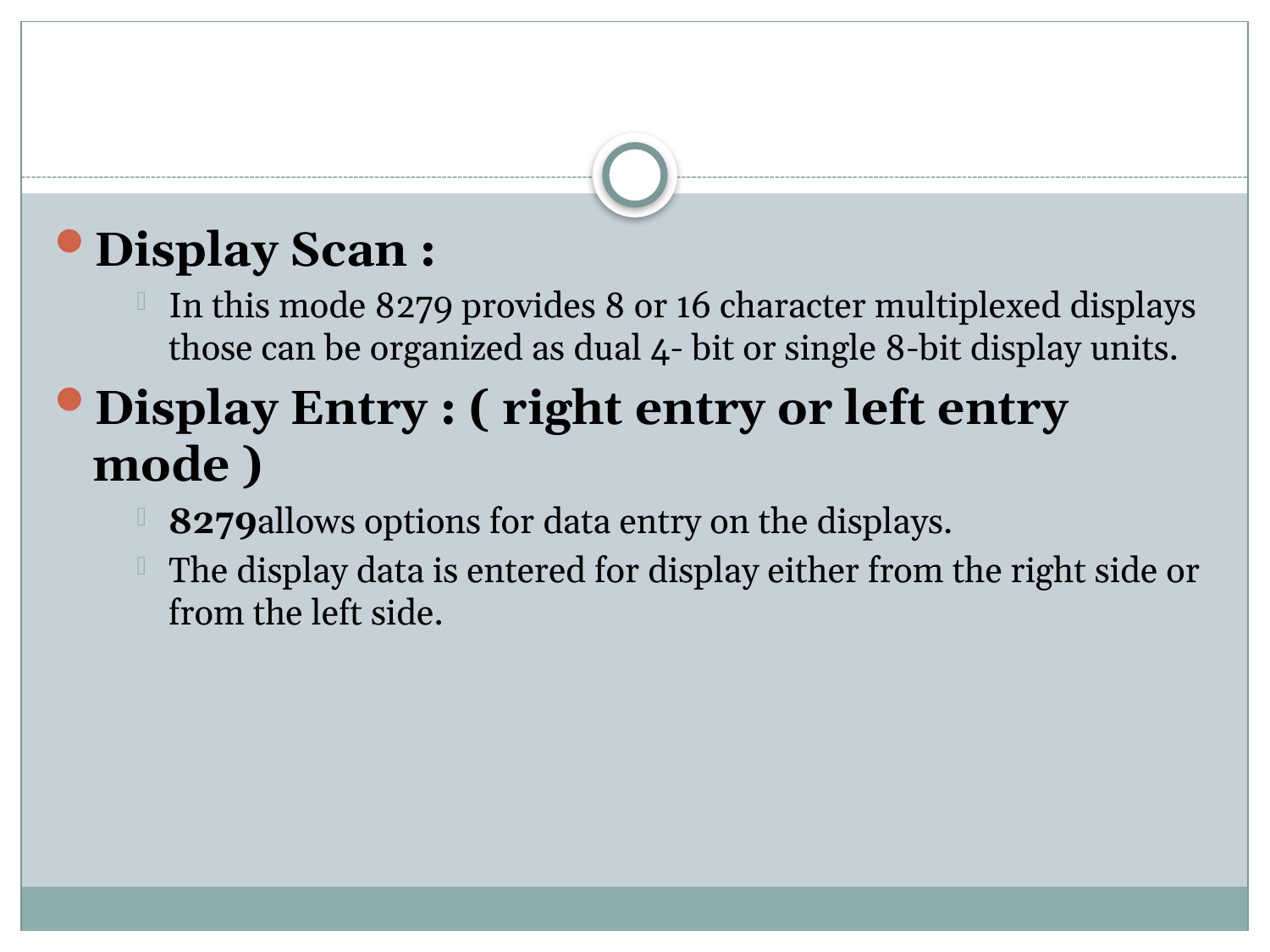

#
Display Scan :
In this mode 8279 provides 8 or 16 character multiplexed displays those can be organized as dual 4- bit or single 8-bit display units.
Display Entry : ( right entry or left entry mode )
8279allows options for data entry on the displays.
The display data is entered for display either from the right side or from the left side.